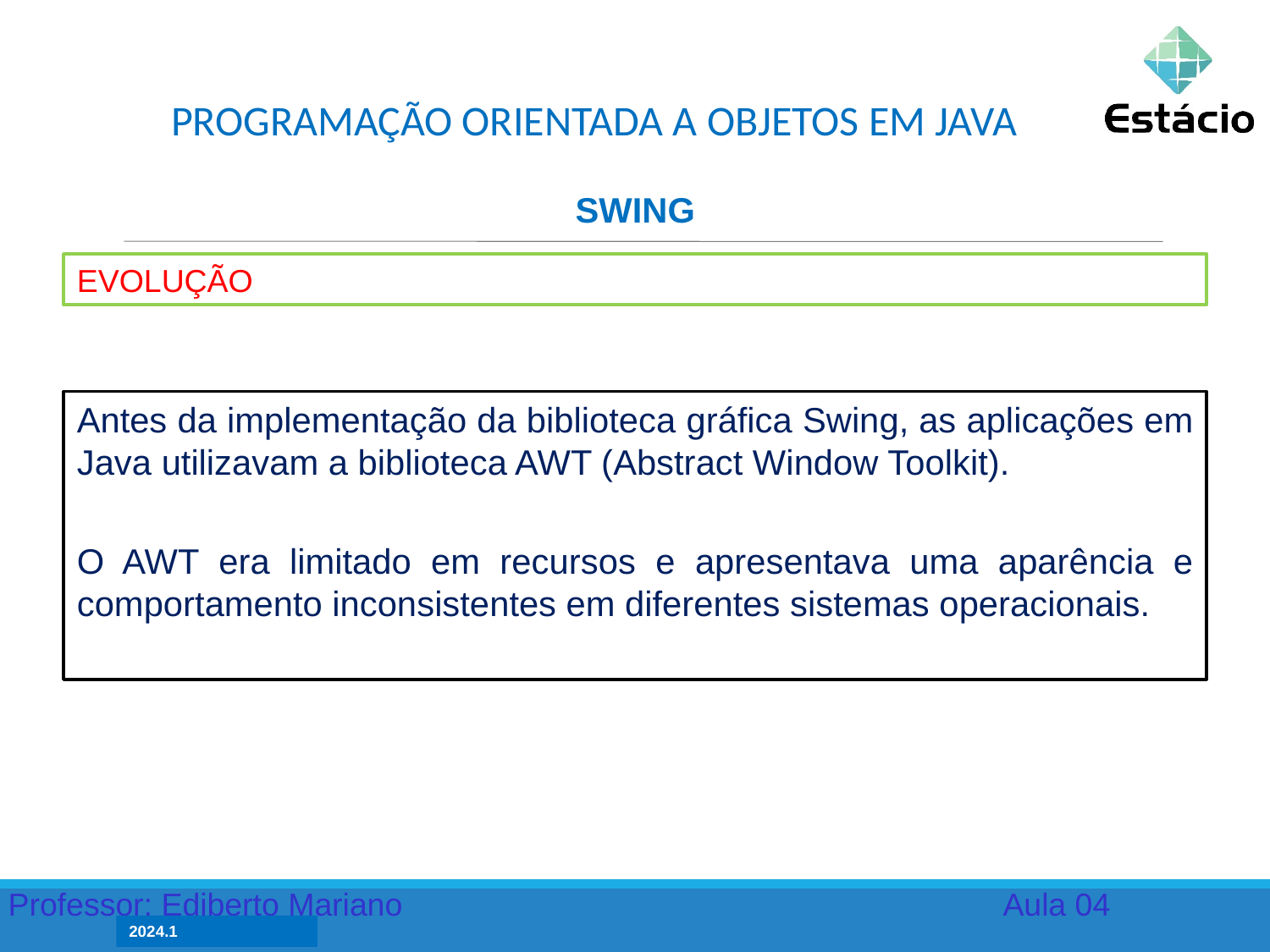

PROGRAMAÇÃO ORIENTADA A OBJETOS EM JAVA
SWING
EVOLUÇÃO
Antes da implementação da biblioteca gráfica Swing, as aplicações em Java utilizavam a biblioteca AWT (Abstract Window Toolkit).

O AWT era limitado em recursos e apresentava uma aparência e comportamento inconsistentes em diferentes sistemas operacionais.